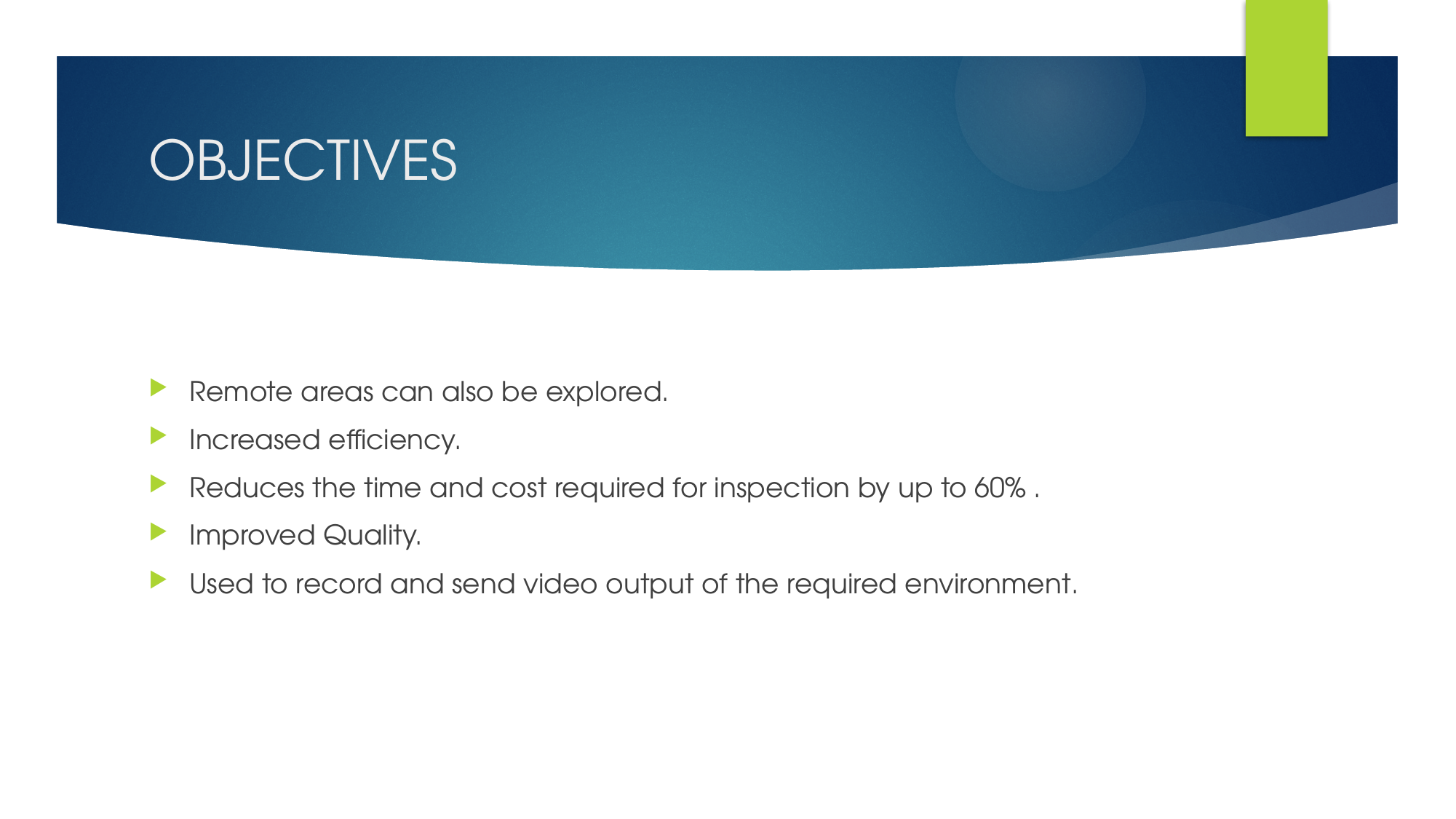

# OBJECTIVES
Remote areas can also be explored.
Increased efficiency.
Reduces the time and cost required for inspection by up to 60% .
Improved Quality.
Used to record and send video output of the required environment.